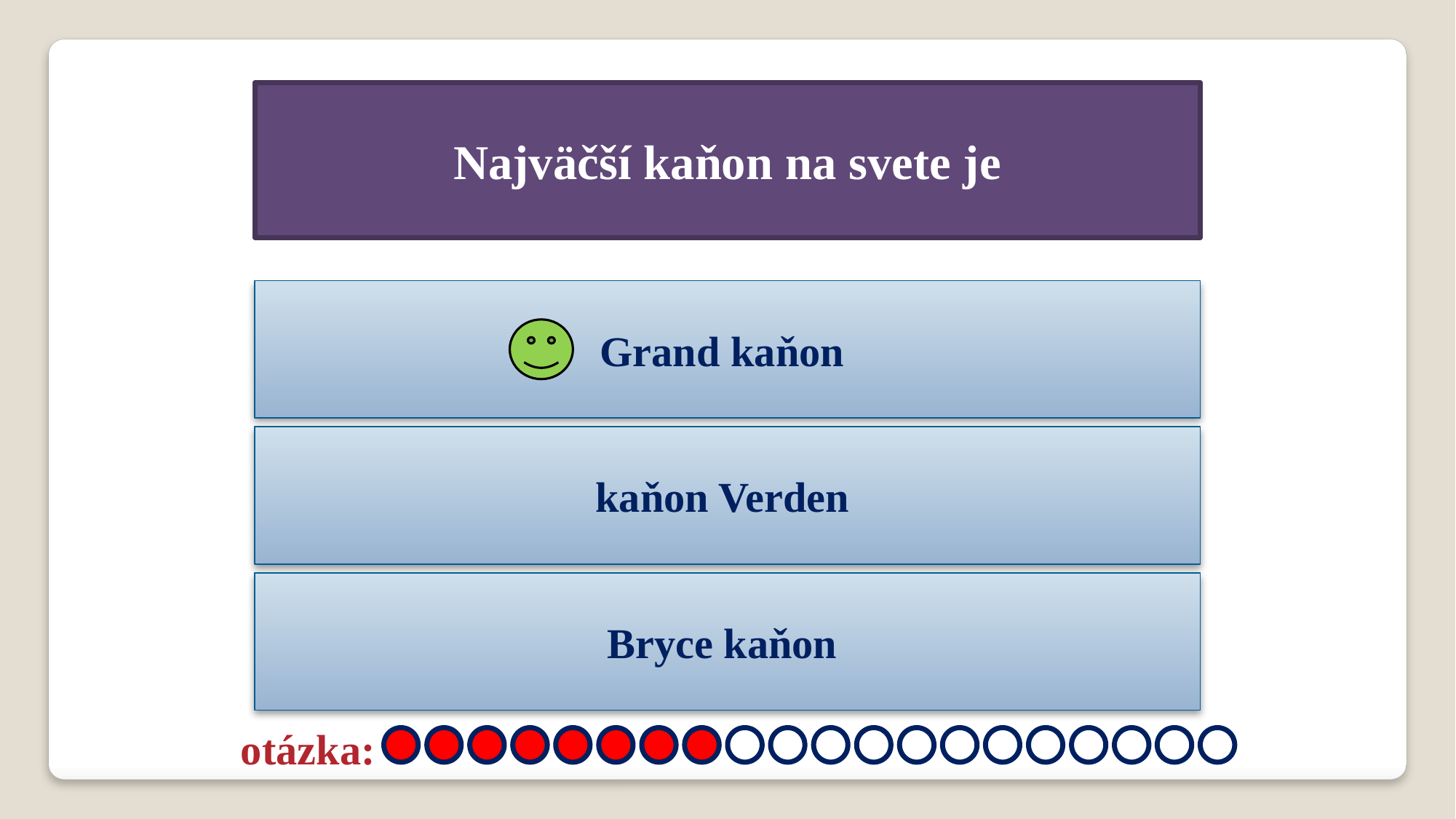

Najväčší kaňon na svete je
Grand kaňon

kaňon Verden
Bryce kaňon
otázka: